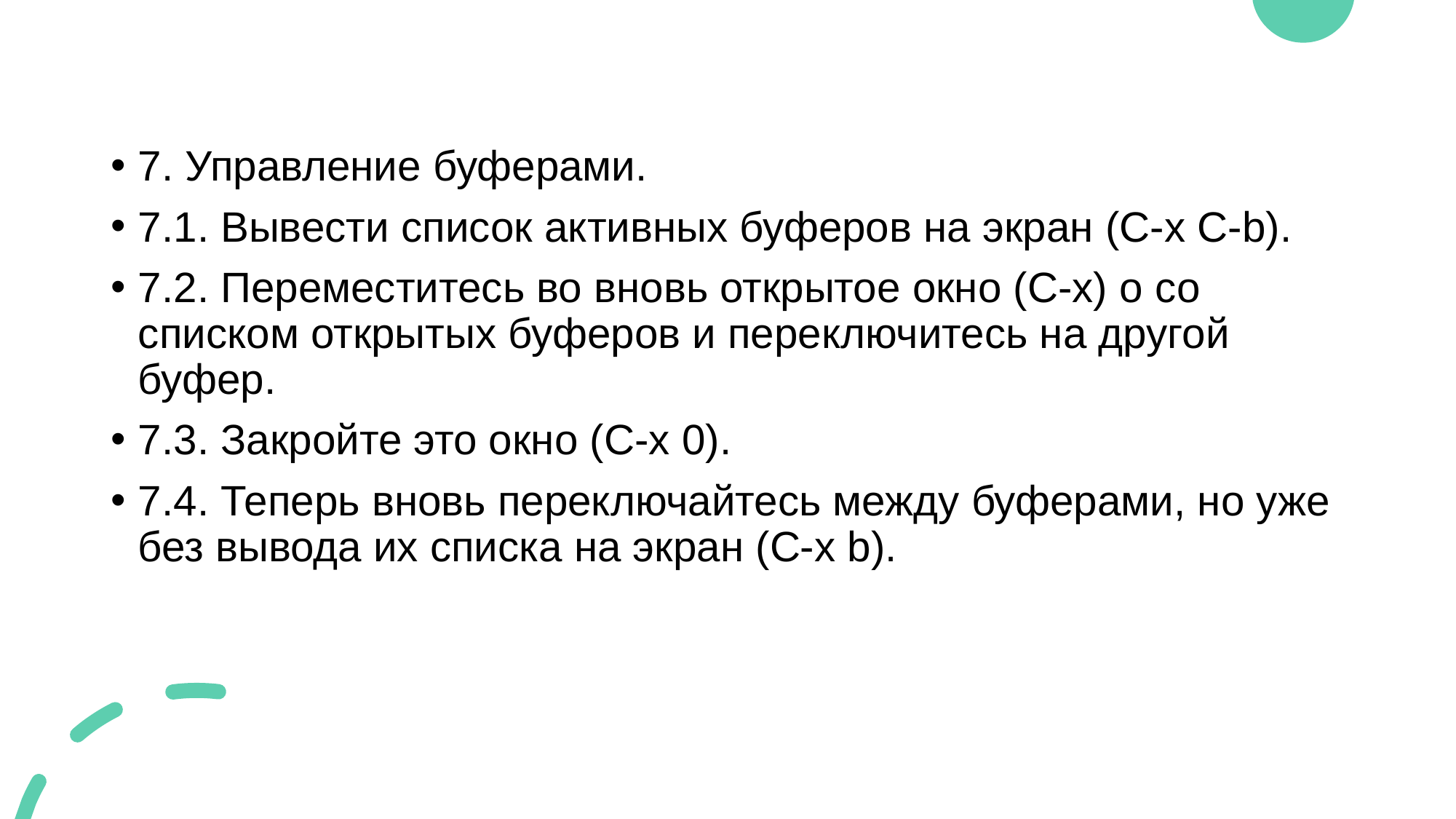

#
7. Управление буферами.
7.1. Вывести список активных буферов на экран (C-x C-b).
7.2. Переместитесь во вновь открытое окно (C-x) o со списком открытых буферов и переключитесь на другой буфер.
7.3. Закройте это окно (C-x 0).
7.4. Теперь вновь переключайтесь между буферами, но уже без вывода их списка на экран (C-x b).